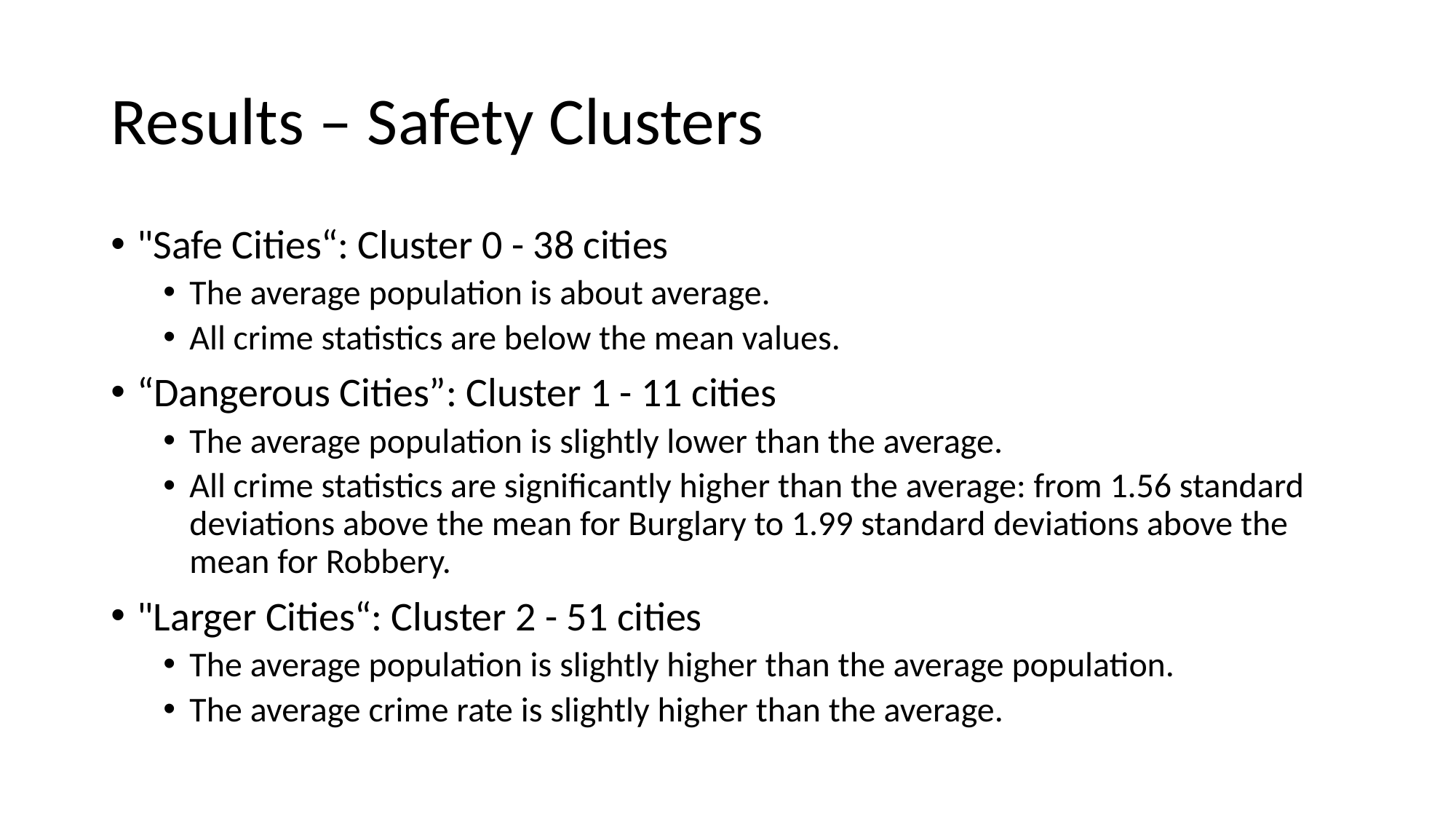

# Results – Safety Clusters
"Safe Cities“: Cluster 0 - 38 cities
The average population is about average.
All crime statistics are below the mean values.
“Dangerous Cities”: Cluster 1 - 11 cities
The average population is slightly lower than the average.
All crime statistics are significantly higher than the average: from 1.56 standard deviations above the mean for Burglary to 1.99 standard deviations above the mean for Robbery.
"Larger Cities“: Cluster 2 - 51 cities
The average population is slightly higher than the average population.
The average crime rate is slightly higher than the average.